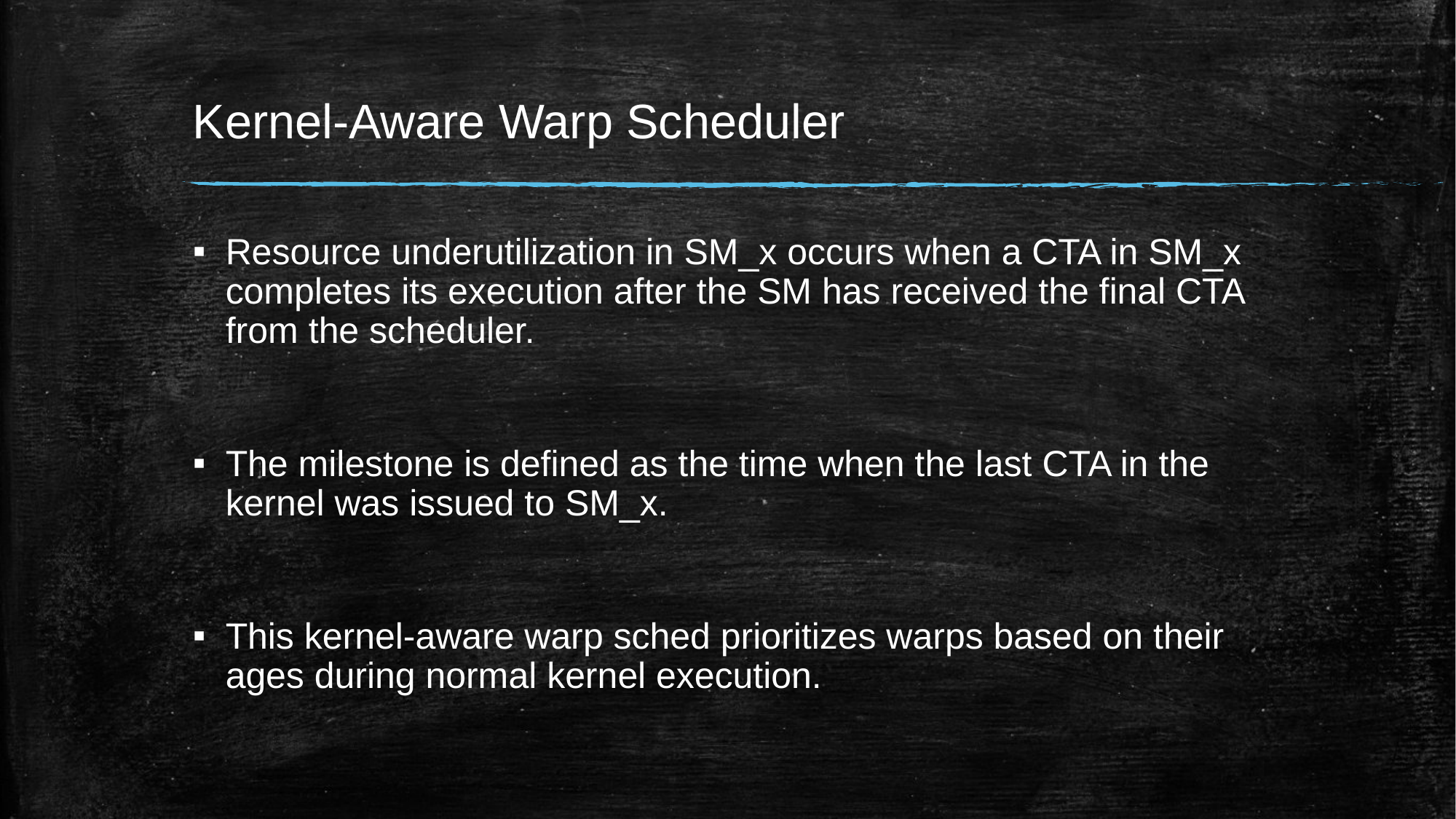

# Kernel-Aware Warp Scheduler
Resource underutilization in SM_x occurs when a CTA in SM_x completes its execution after the SM has received the final CTA from the scheduler.

The milestone is defined as the time when the last CTA in the kernel was issued to SM_x.

This kernel-aware warp sched prioritizes warps based on their ages during normal kernel execution.